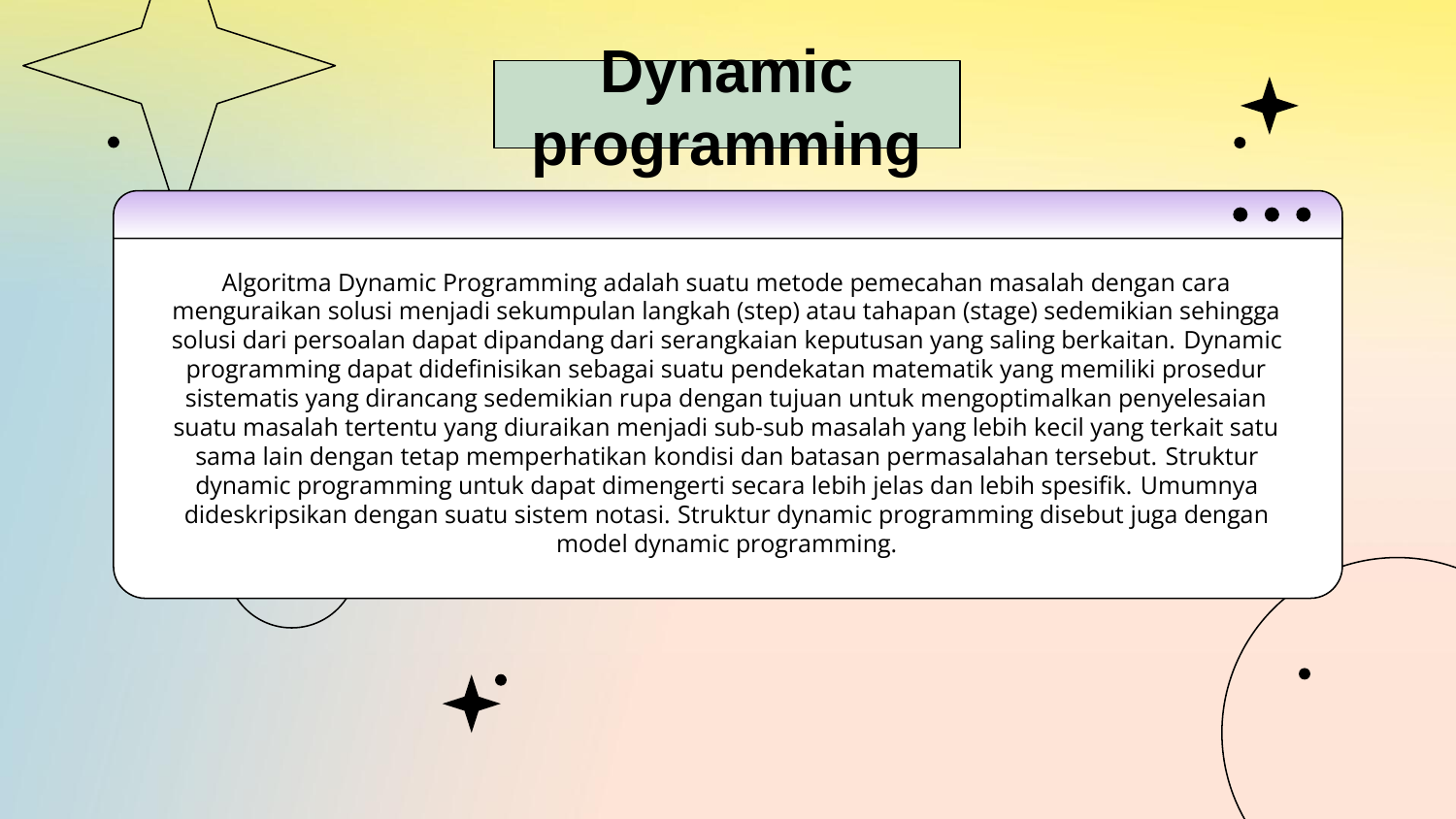

# Dynamic programming
Algoritma Dynamic Programming adalah suatu metode pemecahan masalah dengan cara menguraikan solusi menjadi sekumpulan langkah (step) atau tahapan (stage) sedemikian sehingga solusi dari persoalan dapat dipandang dari serangkaian keputusan yang saling berkaitan. Dynamic programming dapat didefinisikan sebagai suatu pendekatan matematik yang memiliki prosedur sistematis yang dirancang sedemikian rupa dengan tujuan untuk mengoptimalkan penyelesaian suatu masalah tertentu yang diuraikan menjadi sub-sub masalah yang lebih kecil yang terkait satu sama lain dengan tetap memperhatikan kondisi dan batasan permasalahan tersebut. Struktur dynamic programming untuk dapat dimengerti secara lebih jelas dan lebih spesifik. Umumnya dideskripsikan dengan suatu sistem notasi. Struktur dynamic programming disebut juga dengan model dynamic programming.